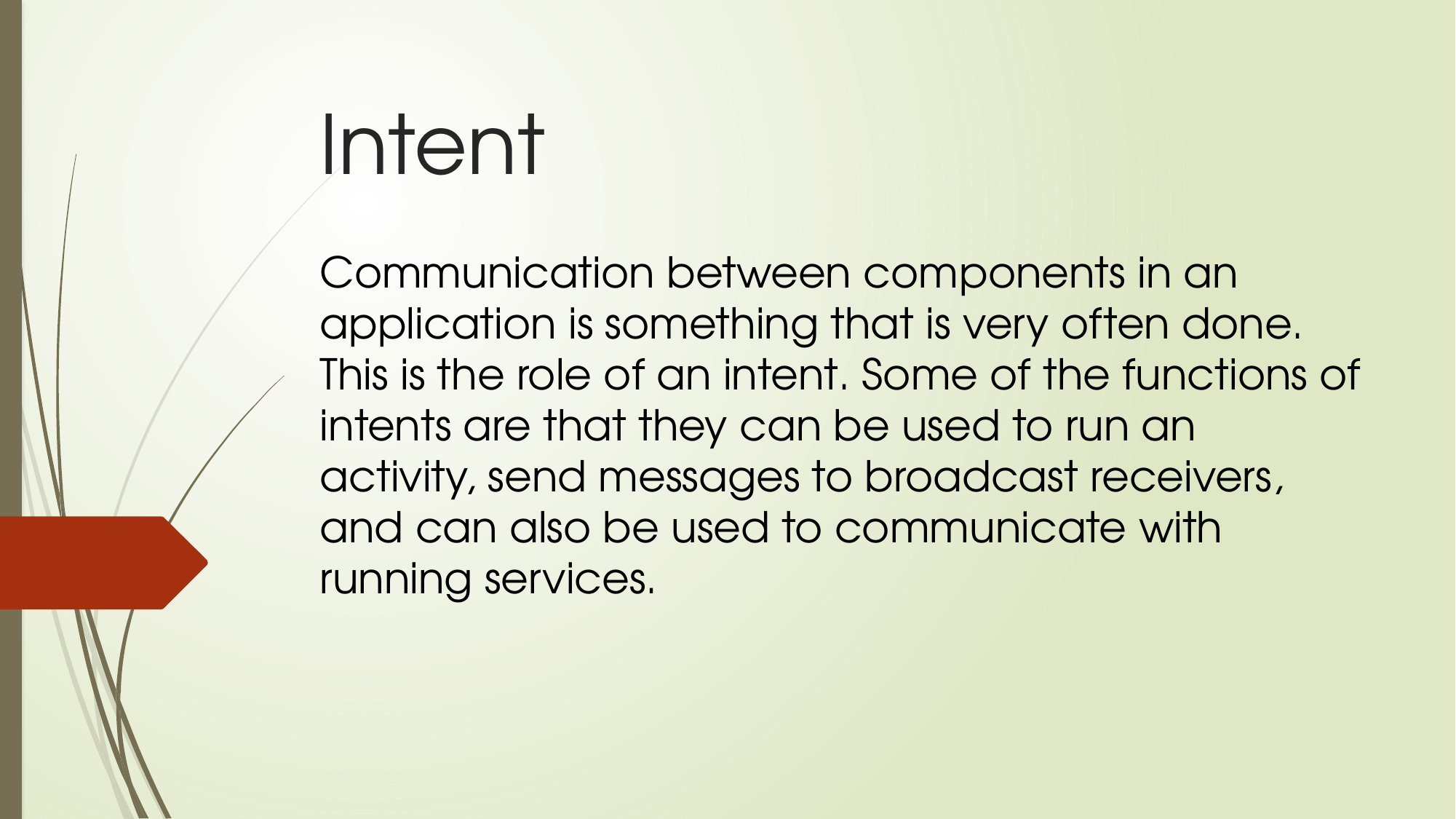

# Intent
Communication between components in an application is something that is very often done. This is the role of an intent. Some of the functions of intents are that they can be used to run an activity, send messages to broadcast receivers, and can also be used to communicate with running services.